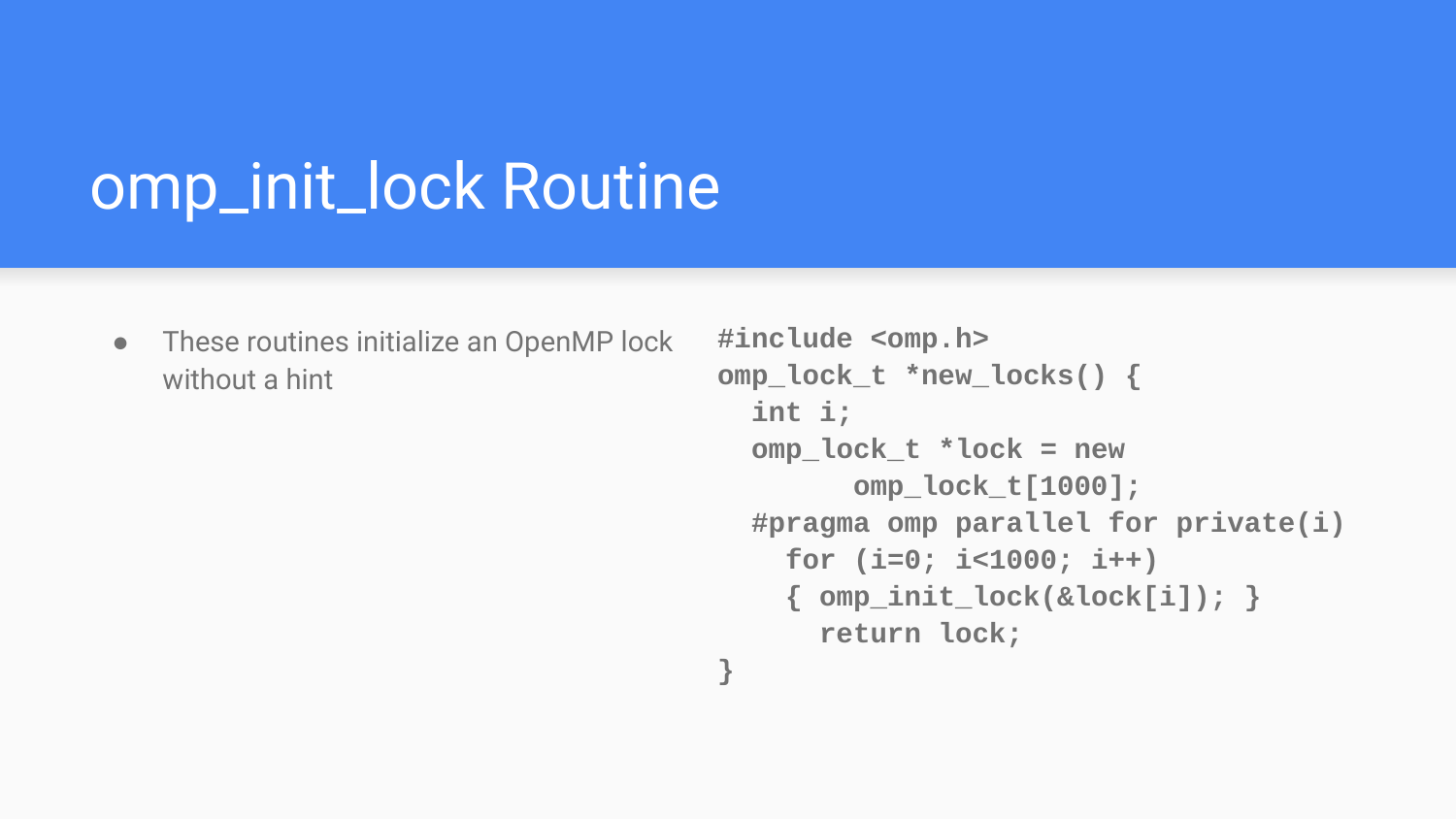

# omp_init_lock Routine
These routines initialize an OpenMP lock without a hint
#include <omp.h>
omp_lock_t *new_locks() {
  int i;
  omp_lock_t *lock = new                       omp_lock_t[1000];
  #pragma omp parallel for private(i)
    for (i=0; i<1000; i++)
    { omp_init_lock(&lock[i]); }
      return lock;
}